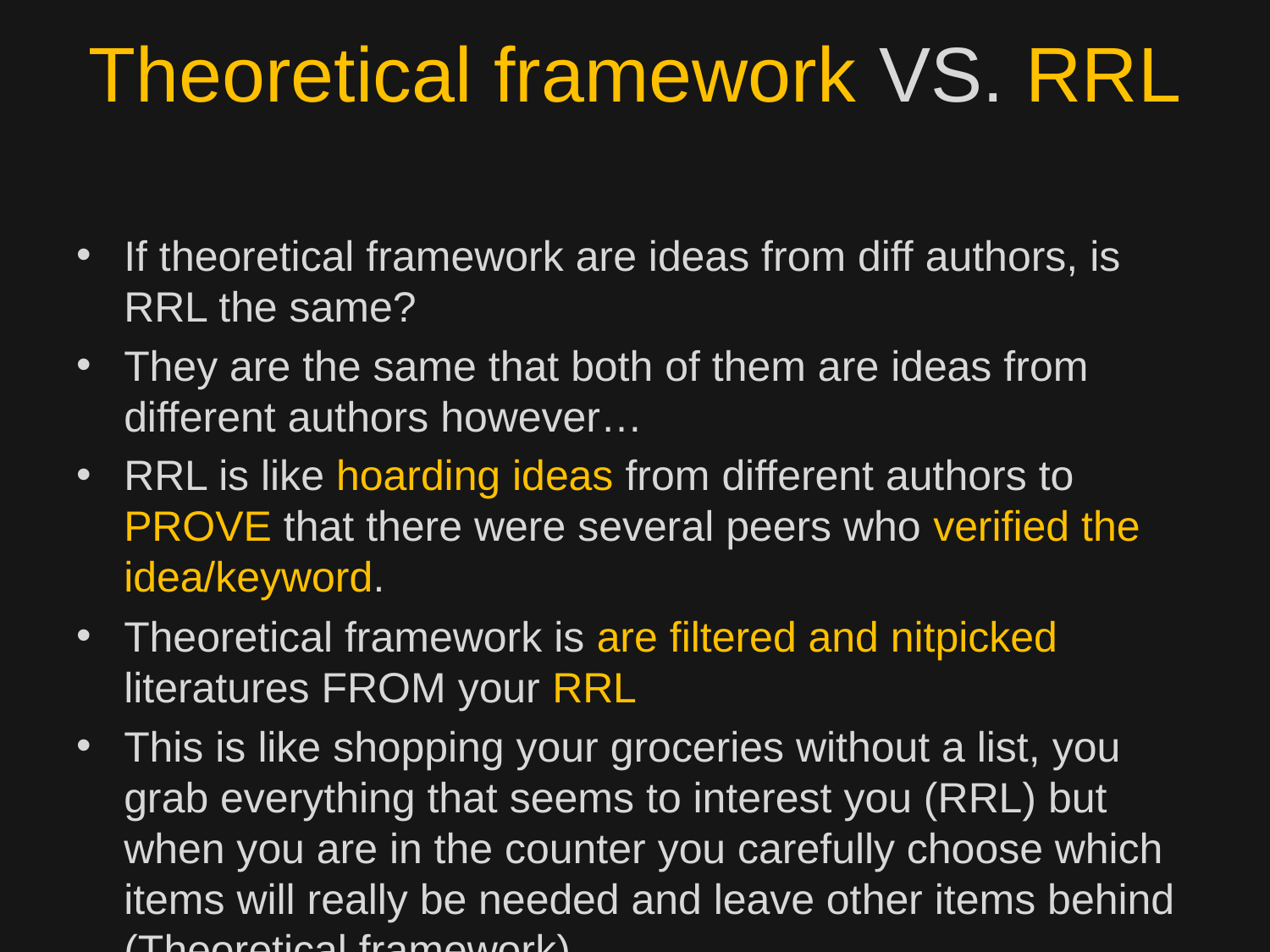

# Theoretical framework VS. RRL
If theoretical framework are ideas from diff authors, is RRL the same?
They are the same that both of them are ideas from different authors however…
RRL is like hoarding ideas from different authors to PROVE that there were several peers who verified the idea/keyword.
Theoretical framework is are filtered and nitpicked literatures FROM your RRL
This is like shopping your groceries without a list, you grab everything that seems to interest you (RRL) but when you are in the counter you carefully choose which items will really be needed and leave other items behind (Theoretical framework)